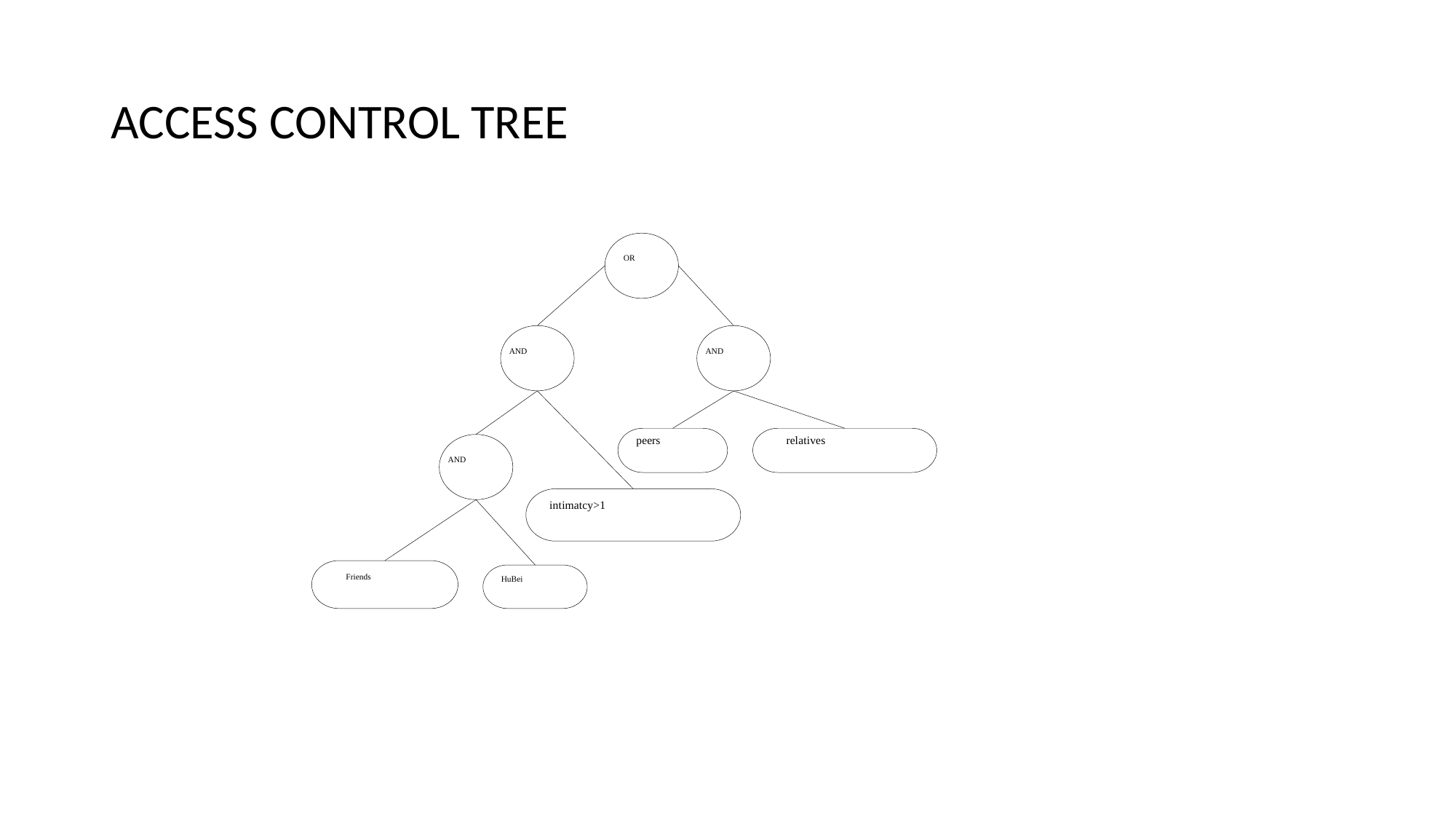

# ACCESS CONTROL TREE

OR

AND
AND

peers
relatives

AND

intimatcy>1

Friends
HuBei